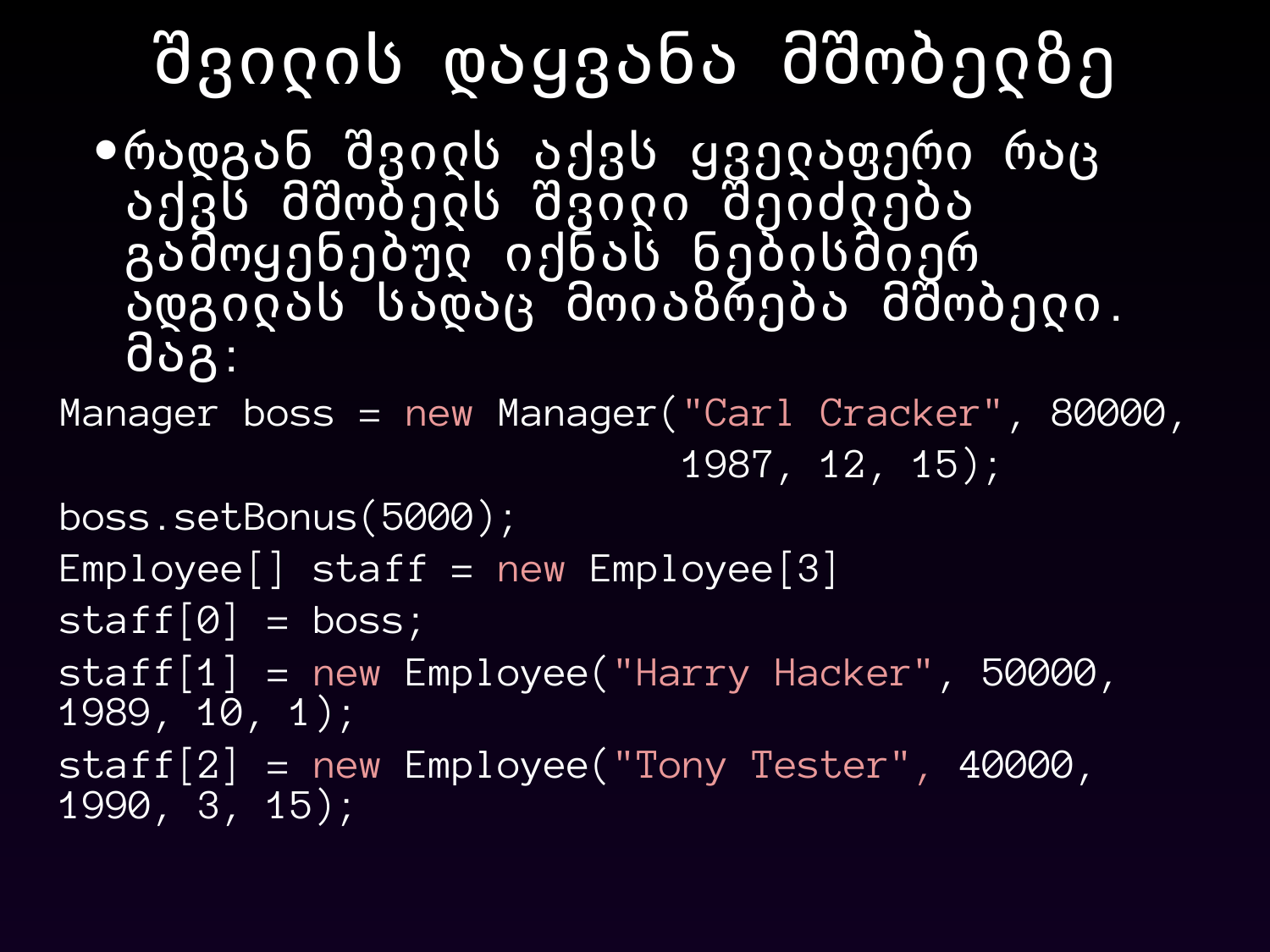

# შვილის დაყვანა მშობელზე
რადგან შვილს აქვს ყველაფერი რაც აქვს მშობელს შვილი შეიძლება გამოყენებულ იქნას ნებისმიერ ადგილას სადაც მოიაზრება მშობელი. მაგ:
Manager boss = new Manager("Carl Cracker", 80000,
                           1987, 12, 15);
boss.setBonus(5000);
Employee[] staff = new Employee[3]
staff[0] = boss;
staff[1] = new Employee("Harry Hacker", 50000, 1989, 10, 1);
staff[2] = new Employee("Tony Tester", 40000, 1990, 3, 15);